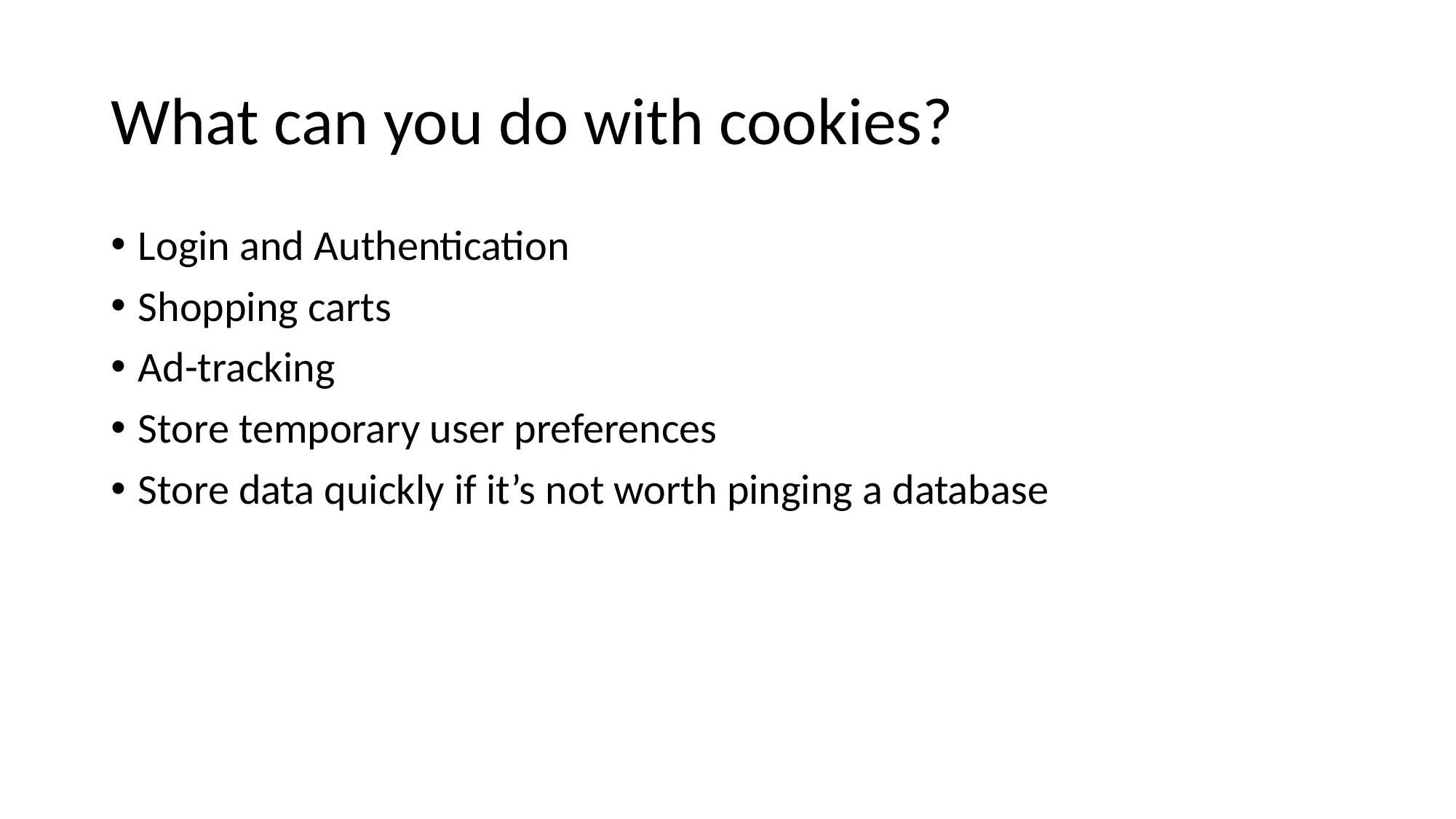

# What can you do with cookies?
Login and Authentication
Shopping carts
Ad-tracking
Store temporary user preferences
Store data quickly if it’s not worth pinging a database